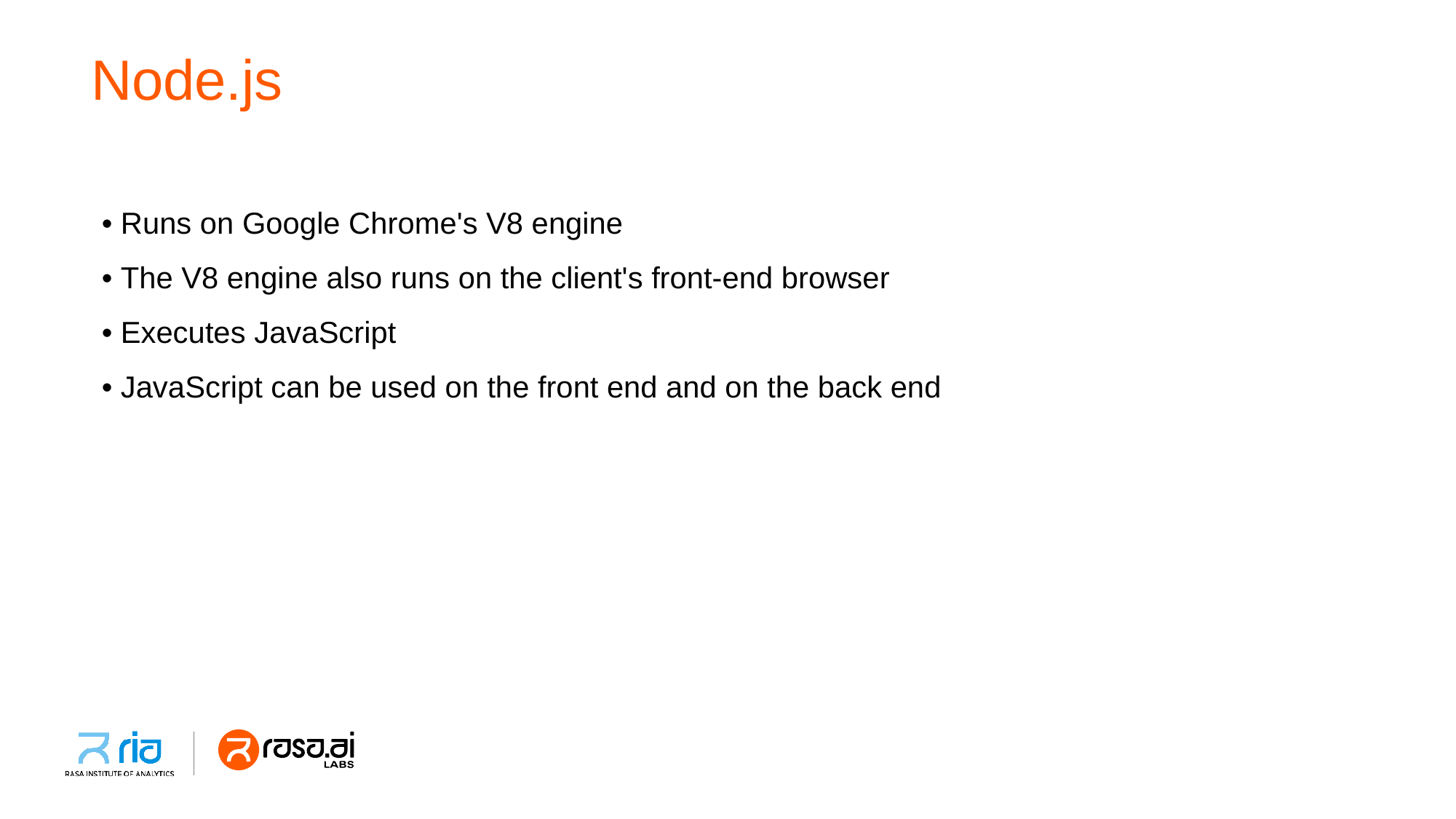

# Node.js
• Runs on Google Chrome's V8 engine
• The V8 engine also runs on the client's front-end browser
• Executes JavaScript
• JavaScript can be used on the front end and on the back end